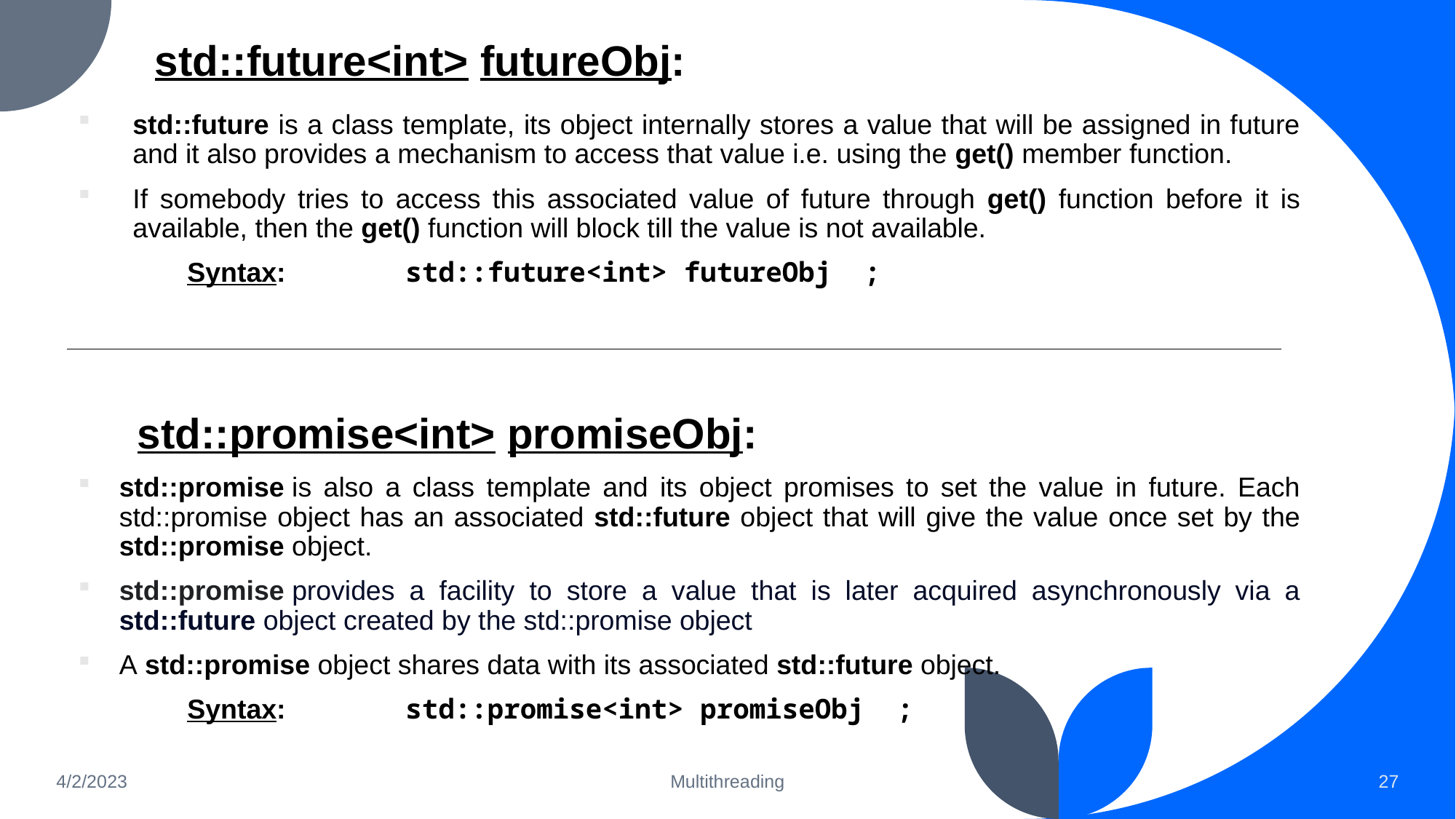

std::future is a class template, its object internally stores a value that will be assigned in future and it also provides a mechanism to access that value i.e. using the get() member function.
If somebody tries to access this associated value of future through get() function before it is available, then the get() function will block till the value is not available.
	Syntax: 		std::future<int> futureObj  ;

     std::promise<int> promiseObj:
std::promise is also a class template and its object promises to set the value in future. Each std::promise object has an associated std::future object that will give the value once set by the std::promise object.
std::promise provides a facility to store a value that is later acquired asynchronously via a std::future object created by the std::promise object
A std::promise object shares data with its associated std::future object.
	Syntax:		std::promise<int> promiseObj  ;

# std::future<int> futureObj:
4/2/2023
Multithreading
27